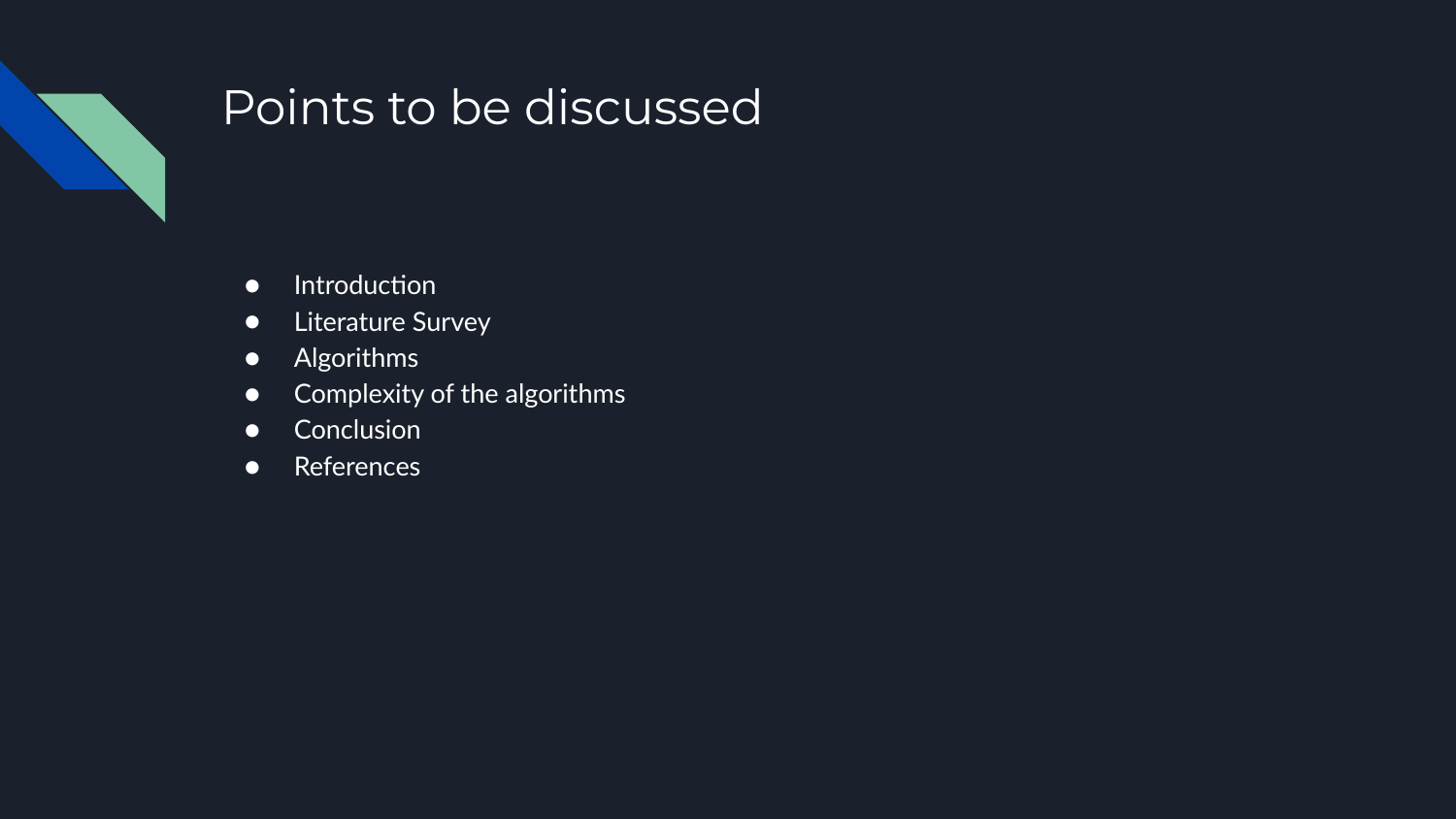

# Points to be discussed
Introduction
Literature Survey
Algorithms
Complexity of the algorithms
Conclusion
References